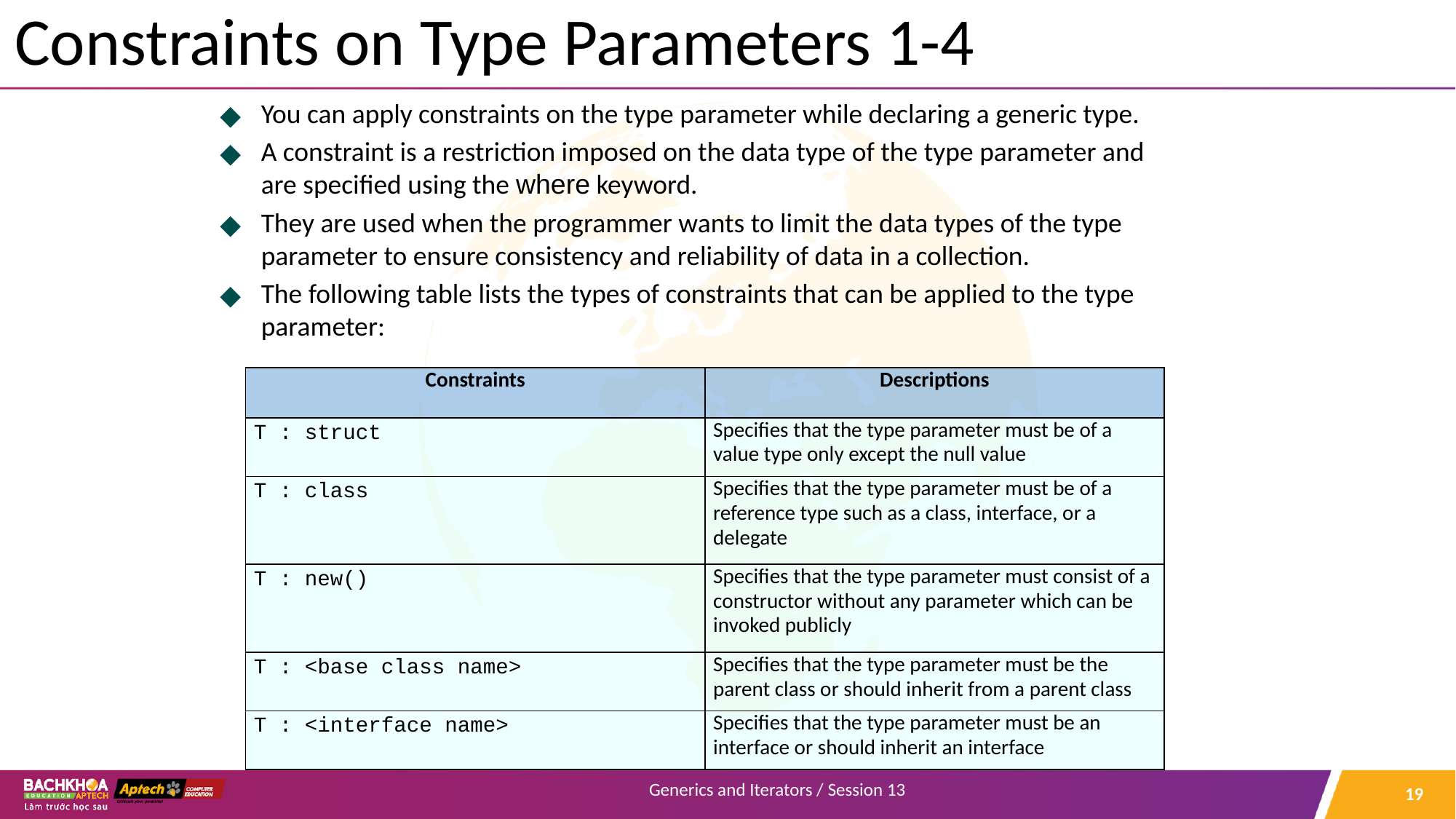

# Constraints on Type Parameters 1-4
You can apply constraints on the type parameter while declaring a generic type.
A constraint is a restriction imposed on the data type of the type parameter and are specified using the where keyword.
They are used when the programmer wants to limit the data types of the type parameter to ensure consistency and reliability of data in a collection.
The following table lists the types of constraints that can be applied to the type parameter:

| Constraints | Descriptions |
| --- | --- |
| T : struct | Specifies that the type parameter must be of a value type only except the null value |
| T : class | Specifies that the type parameter must be of a reference type such as a class, interface, or a delegate |
| T : new() | Specifies that the type parameter must consist of a constructor without any parameter which can be invoked publicly |
| T : <base class name> | Specifies that the type parameter must be the parent class or should inherit from a parent class |
| T : <interface name> | Specifies that the type parameter must be an interface or should inherit an interface |
19
Generics and Iterators / Session 13